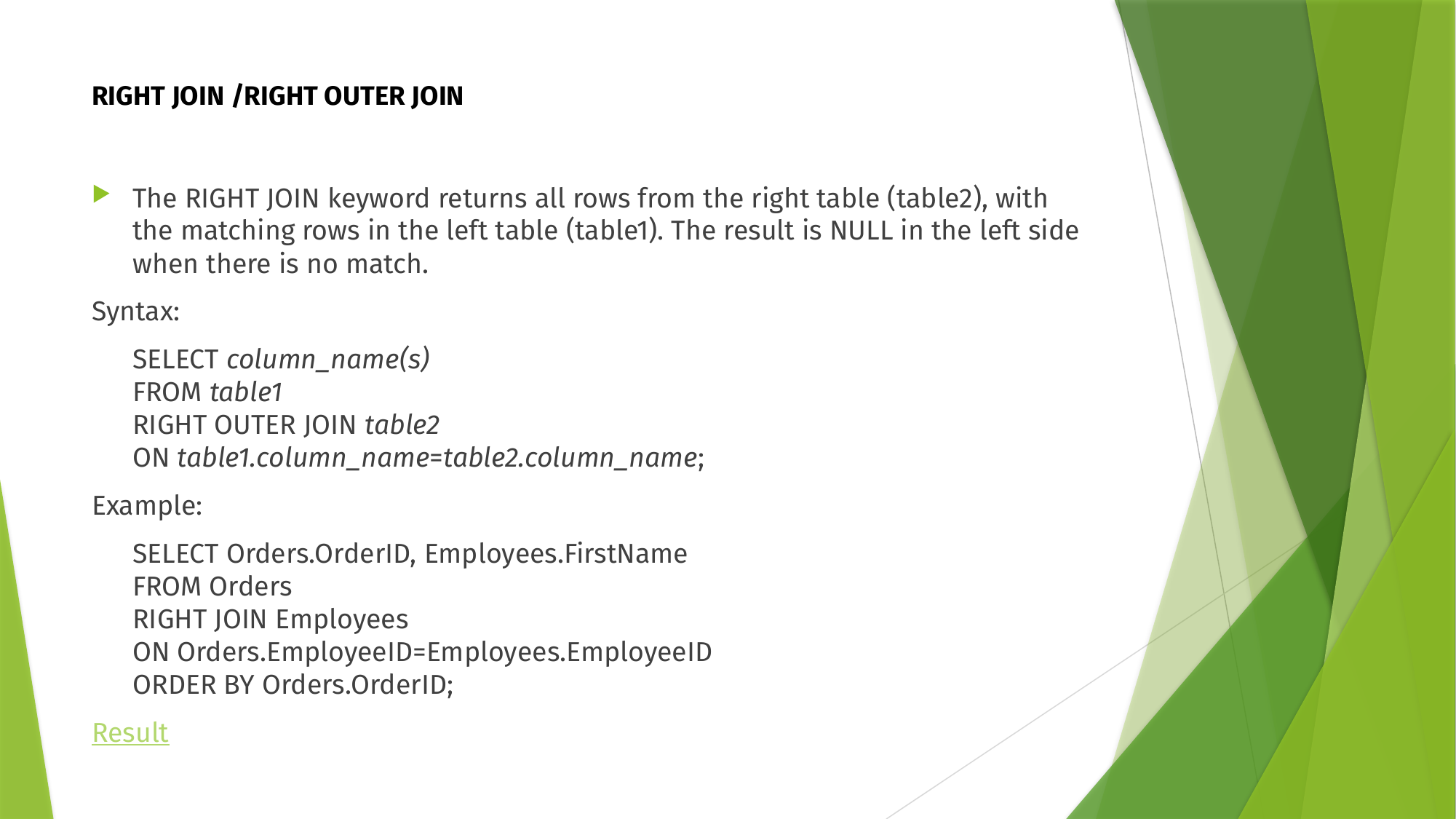

# RIGHT JOIN /RIGHT OUTER JOIN
The RIGHT JOIN keyword returns all rows from the right table (table2), with the matching rows in the left table (table1). The result is NULL in the left side when there is no match.
Syntax:
	SELECT column_name(s)
FROM table1
RIGHT OUTER JOIN table2
ON table1.column_name=table2.column_name;
Example:
	SELECT Orders.OrderID, Employees.FirstName
FROM Orders
RIGHT JOIN Employees
ON Orders.EmployeeID=Employees.EmployeeID
ORDER BY Orders.OrderID;
Result